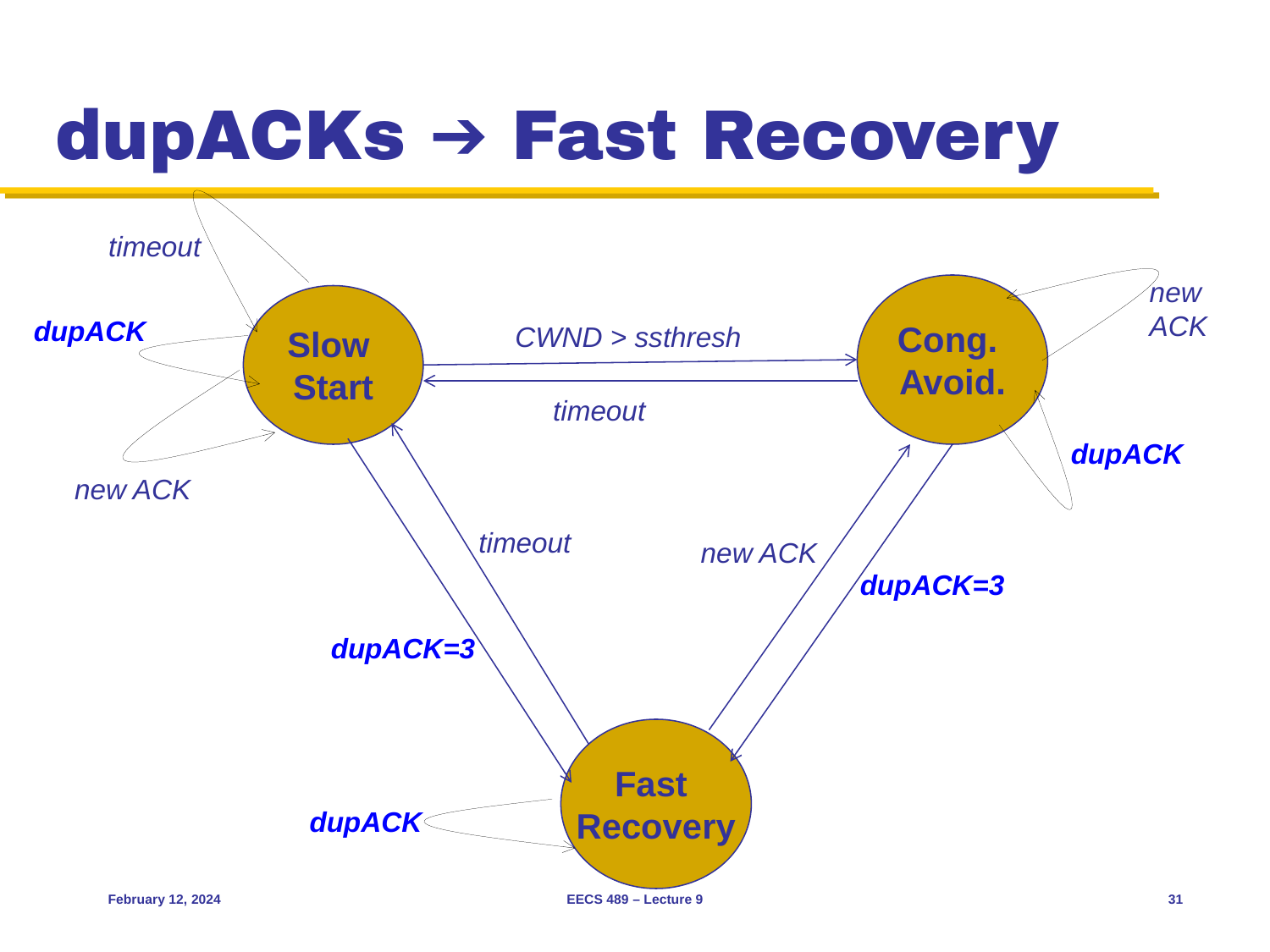

# dupACKs ➔ Fast Recovery

timeout
new
ACK

Cong.
Avoid.
Slow
Start
dupACK
CWND > ssthresh

timeout

dupACK
new ACK
timeout
new ACK
dupACK=3
dupACK=3
Fast
Recovery

dupACK
February 12, 2024
EECS 489 – Lecture 9
31